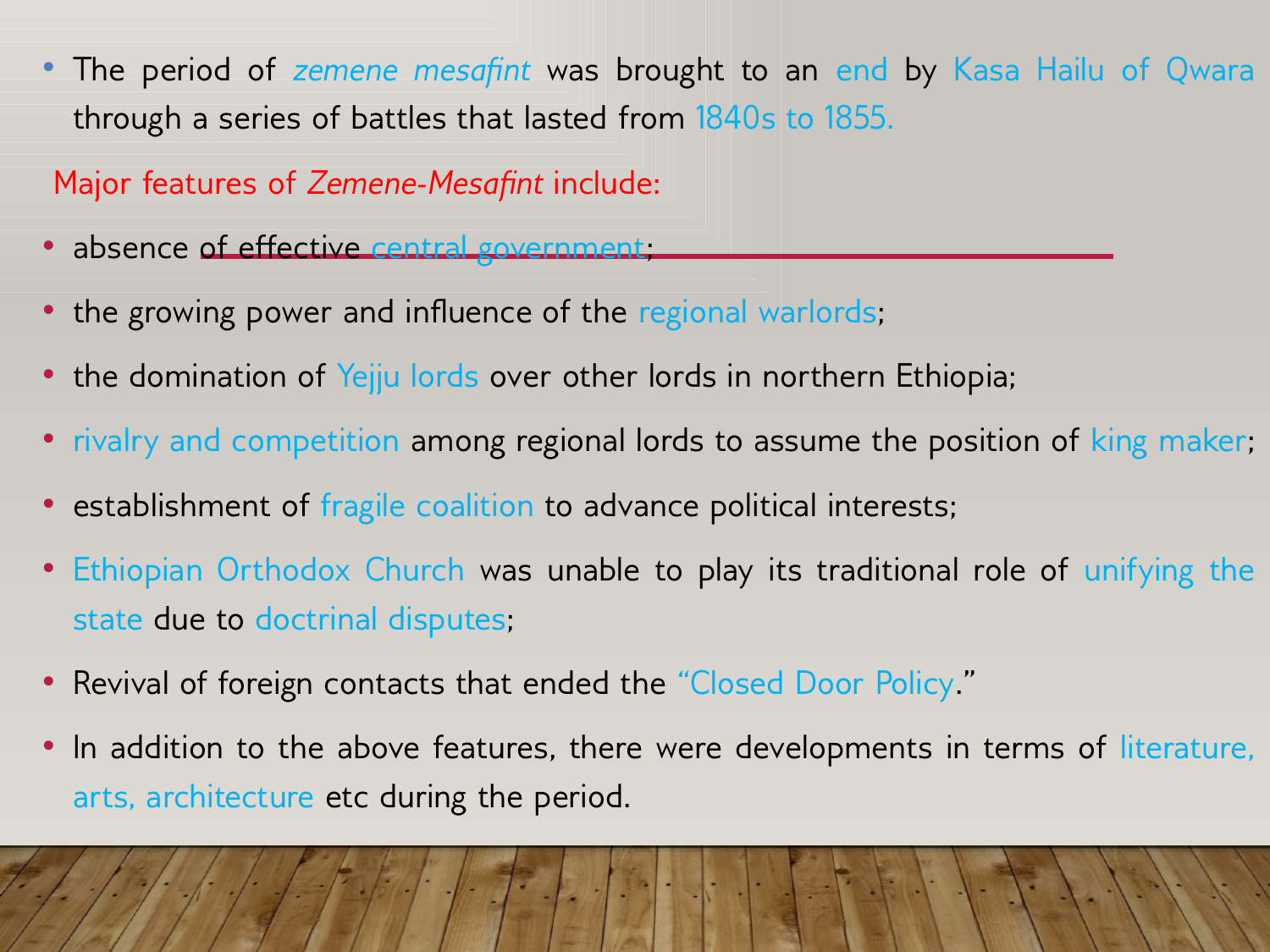

The period of zemene mesafint was brought to an end by Kasa Hailu of Qwara through a series of battles that lasted from 1840s to 1855.
Major features of Zemene-Mesafint include:
absence of effective central government;
the growing power and influence of the regional warlords;
the domination of Yejju lords over other lords in northern Ethiopia;
rivalry and competition among regional lords to assume the position of king maker;
establishment of fragile coalition to advance political interests;
Ethiopian Orthodox Church was unable to play its traditional role of unifying the state due to doctrinal disputes;
Revival of foreign contacts that ended the “Closed Door Policy.”
In addition to the above features, there were developments in terms of literature, arts, architecture etc during the period.